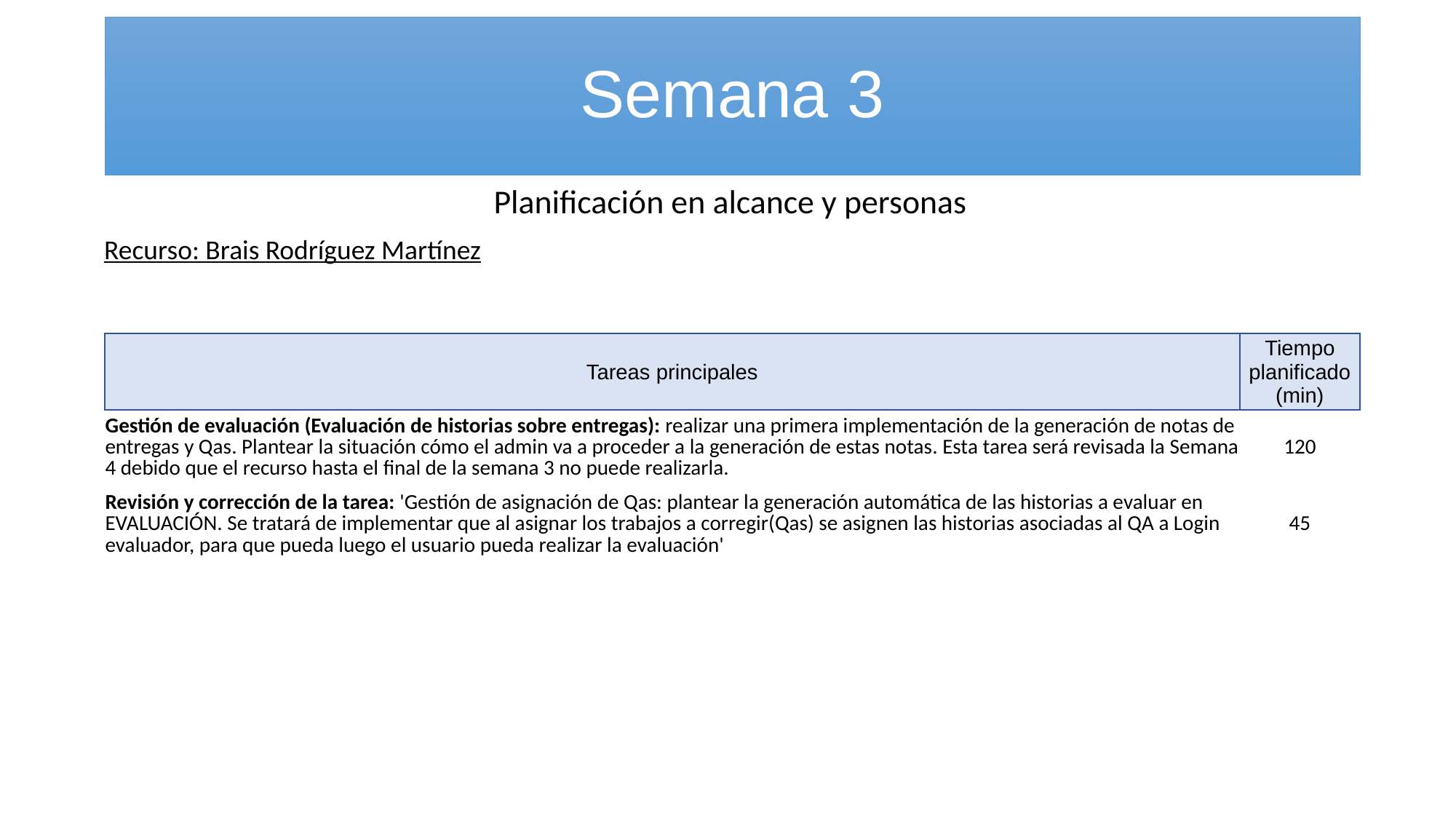

# Semana 3
Planificación en alcance y personas
Recurso: Brais Rodríguez Martínez
| Tareas principales | Tiempo planificado (min) |
| --- | --- |
| Gestión de evaluación (Evaluación de historias sobre entregas): realizar una primera implementación de la generación de notas de entregas y Qas. Plantear la situación cómo el admin va a proceder a la generación de estas notas. Esta tarea será revisada la Semana 4 debido que el recurso hasta el final de la semana 3 no puede realizarla. | 120 |
| Revisión y corrección de la tarea: 'Gestión de asignación de Qas: plantear la generación automática de las historias a evaluar en EVALUACIÓN. Se tratará de implementar que al asignar los trabajos a corregir(Qas) se asignen las historias asociadas al QA a Login evaluador, para que pueda luego el usuario pueda realizar la evaluación' | 45 |